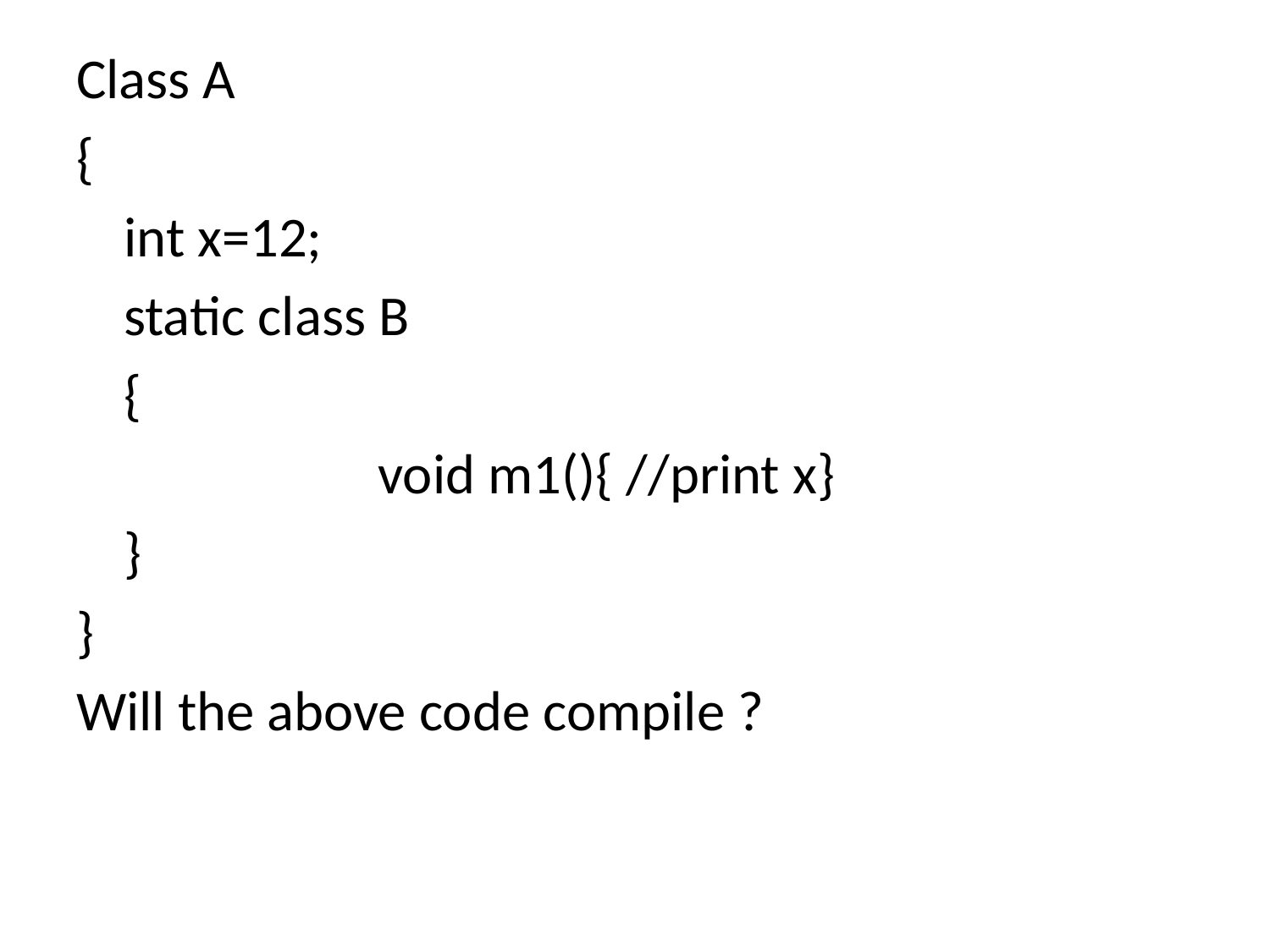

Class A
{
	int x=12;
	static class B
	{
			void m1(){ //print x}
	}
}
Will the above code compile ?